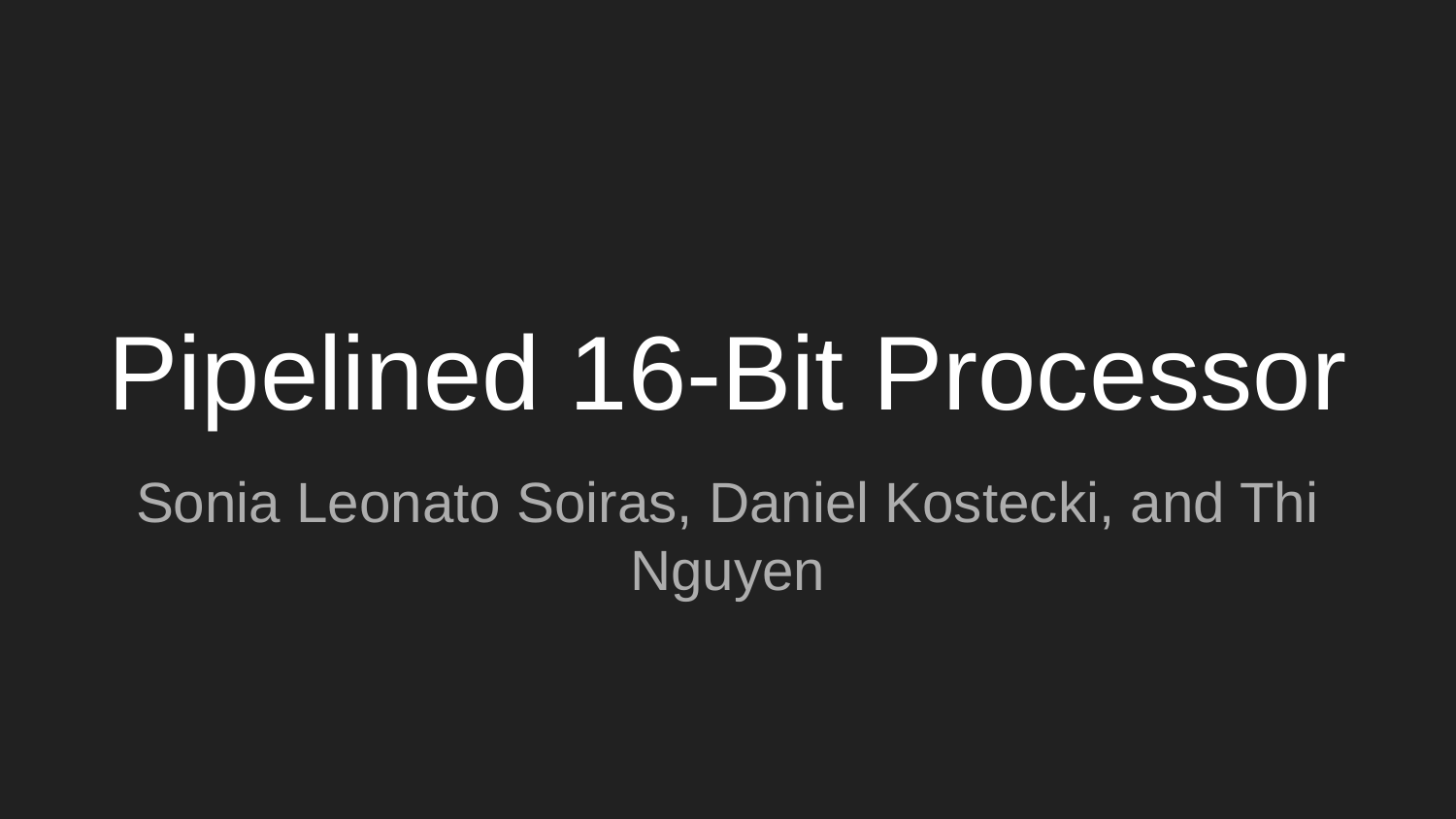

# Pipelined 16-Bit Processor
Sonia Leonato Soiras, Daniel Kostecki, and Thi Nguyen